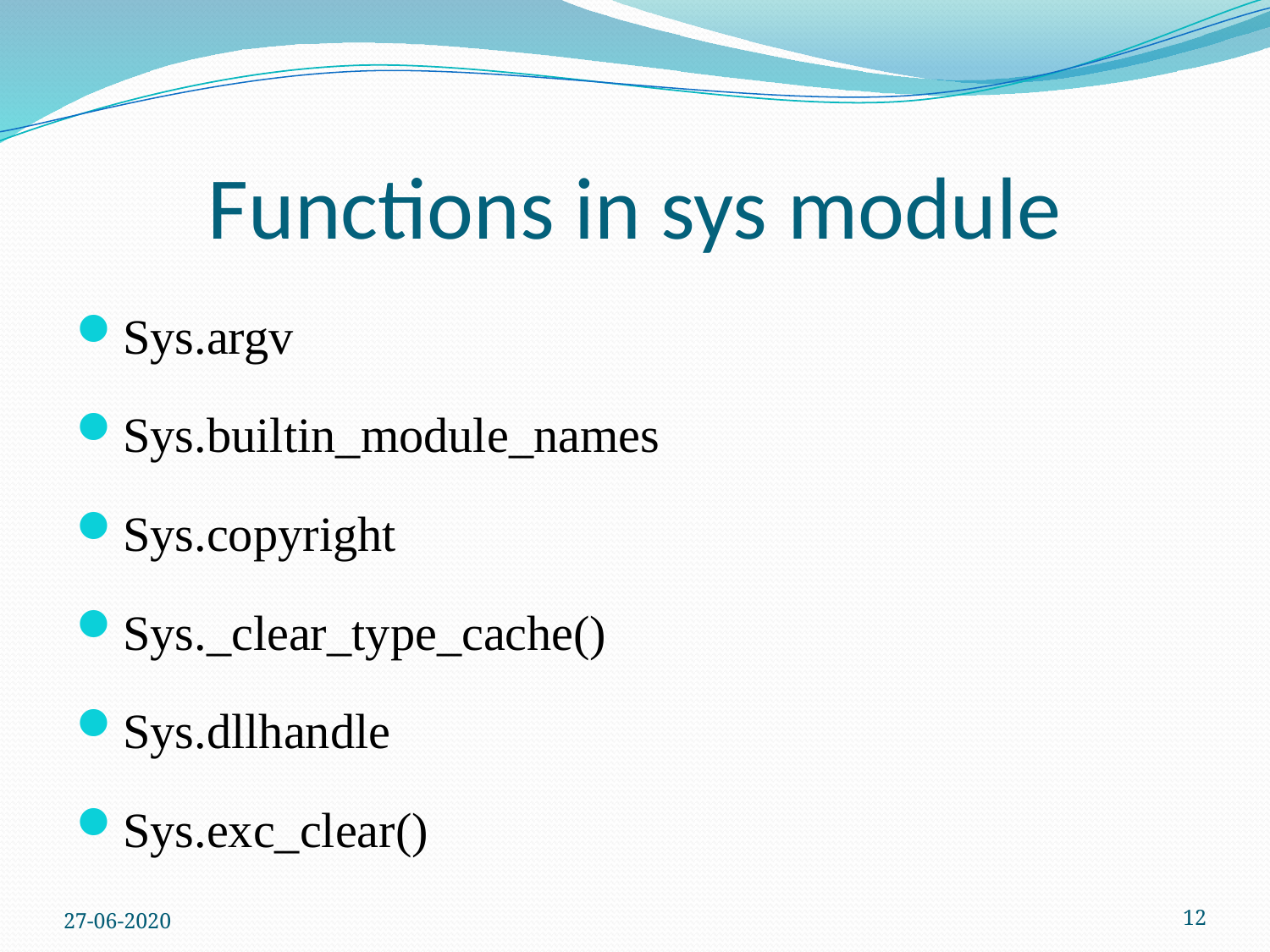

# Functions in sys module
Sys.argv
Sys.builtin_module_names
Sys.copyright
Sys._clear_type_cache()
Sys.dllhandle
Sys.exc_clear()

27-06-2020
12